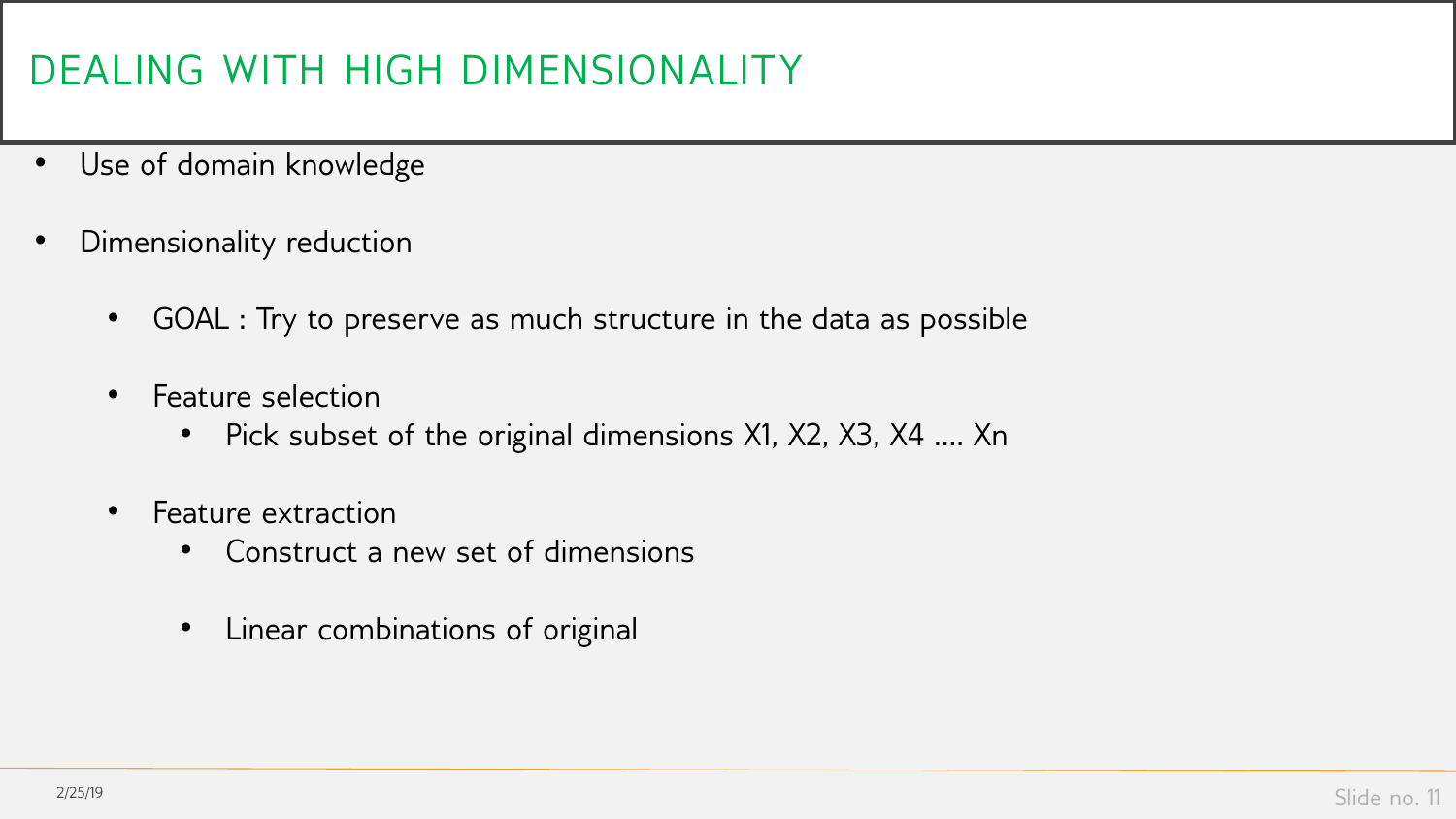

# Dealing with high dimensionality
Use of domain knowledge

Dimensionality reduction

GOAL : Try to preserve as much structure in the data as possible

Feature selection
Pick subset of the original dimensions X1, X2, X3, X4 …. Xn

Feature extraction
Construct a new set of dimensions

Linear combinations of original

2/25/19
Slide no. 11